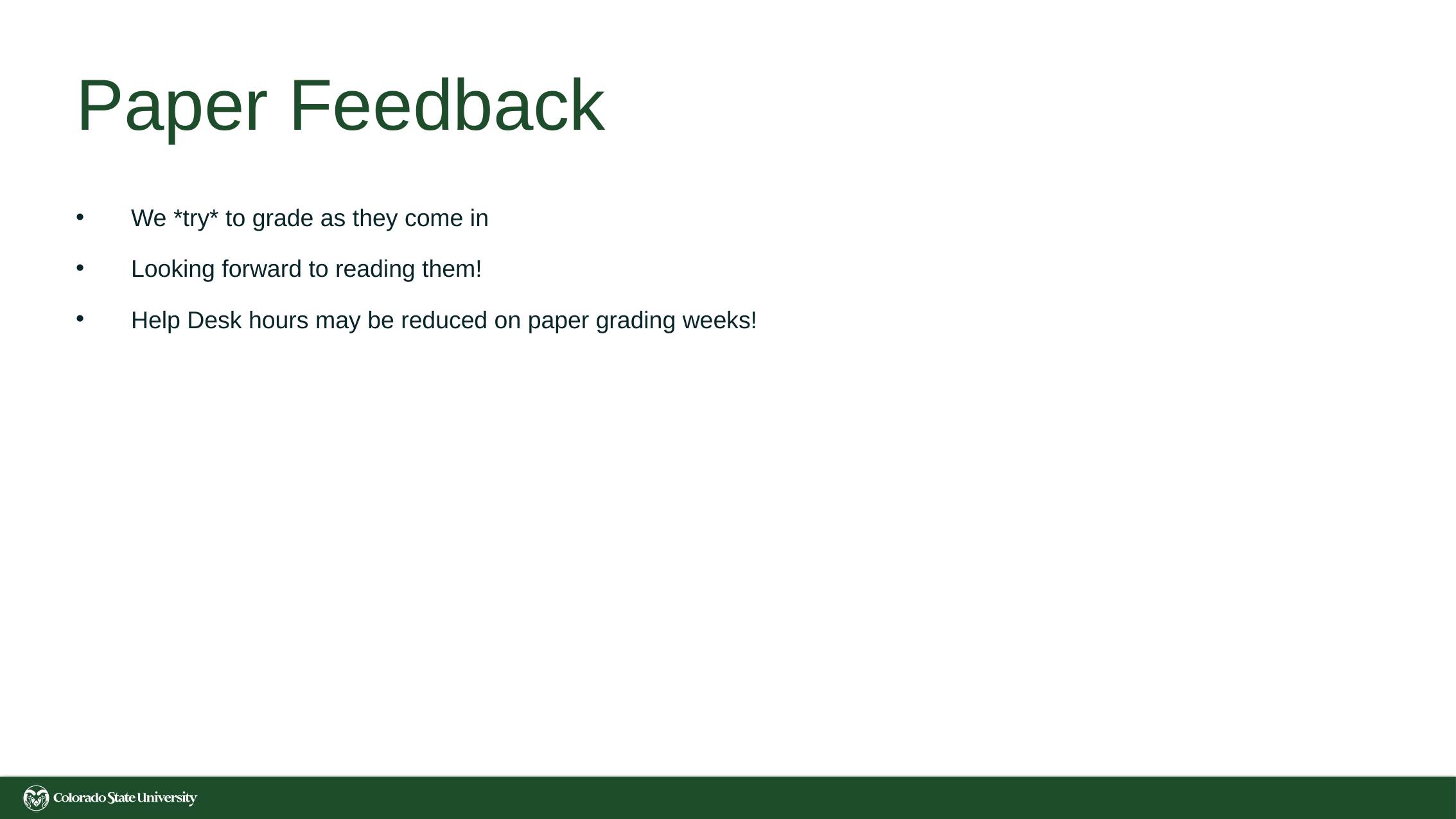

# Paper Feedback
We *try* to grade as they come in
Looking forward to reading them!
Help Desk hours may be reduced on paper grading weeks!